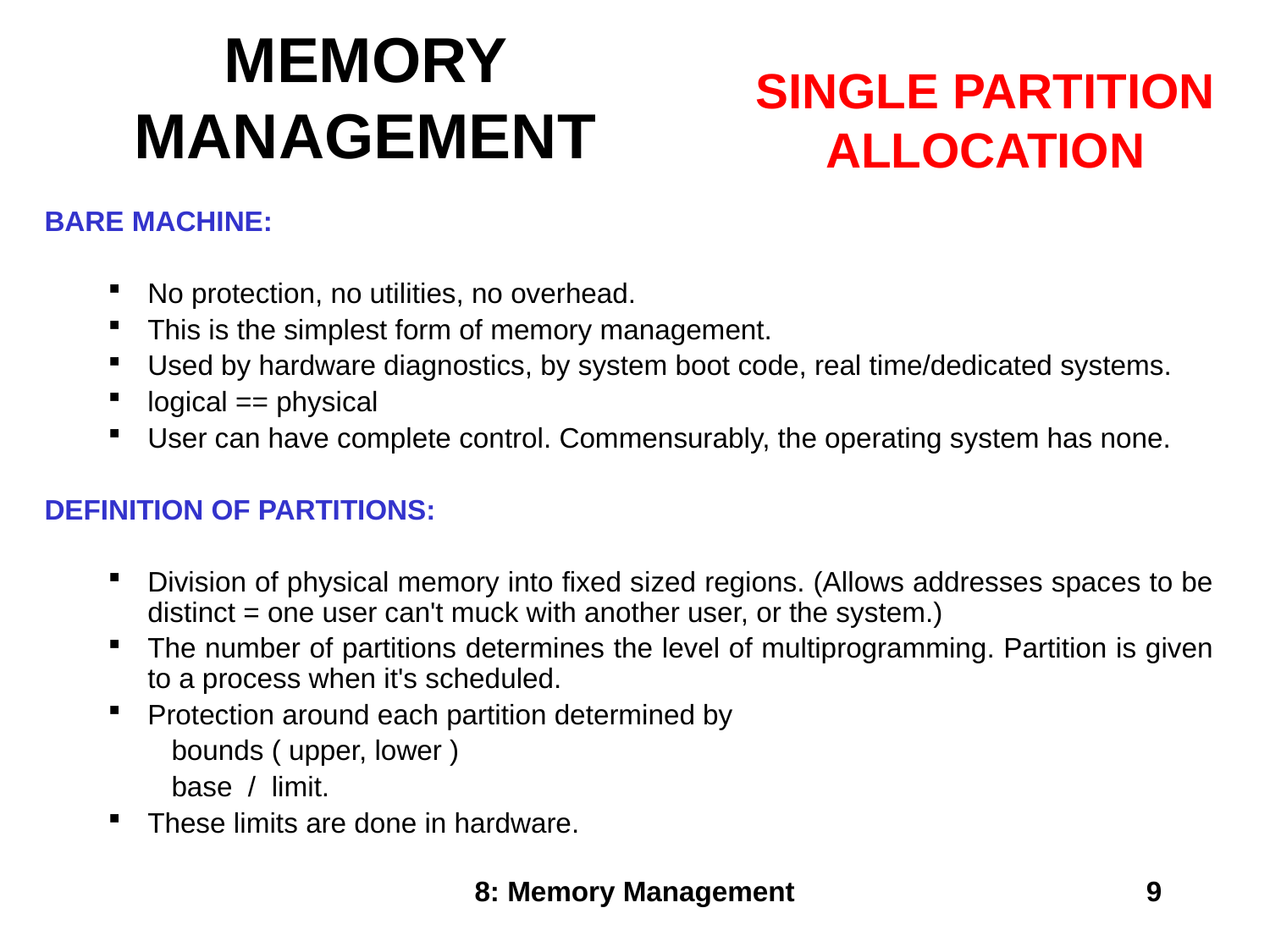

# MEMORY MANAGEMENT
SINGLE PARTITION
ALLOCATION
BARE MACHINE:

No protection, no utilities, no overhead.
This is the simplest form of memory management.
Used by hardware diagnostics, by system boot code, real time/dedicated systems.
logical == physical
User can have complete control. Commensurably, the operating system has none.

DEFINITION OF PARTITIONS:

Division of physical memory into fixed sized regions. (Allows addresses spaces to be distinct = one user can't muck with another user, or the system.)
The number of partitions determines the level of multiprogramming. Partition is given to a process when it's scheduled.
Protection around each partition determined by
bounds ( upper, lower )
base  /  limit.
These limits are done in hardware.
8: Memory Management
9